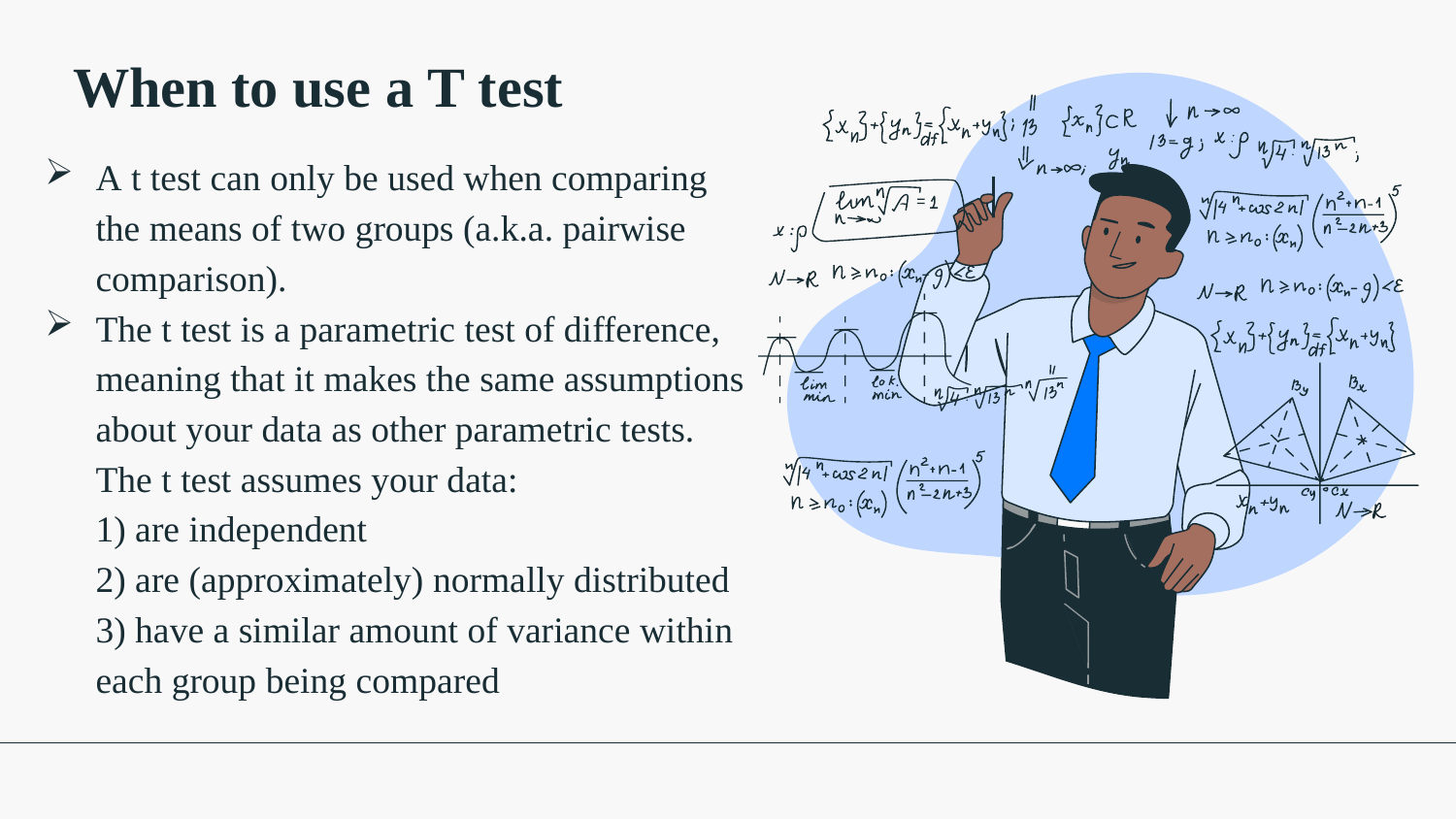

# When to use a T test

A t test can only be used when comparing the means of two groups (a.k.a. pairwise comparison).
The t test is a parametric test of difference, meaning that it makes the same assumptions about your data as other parametric tests. The t test assumes your data:
1) are independent
2) are (approximately) normally distributed
3) have a similar amount of variance within each group being compared